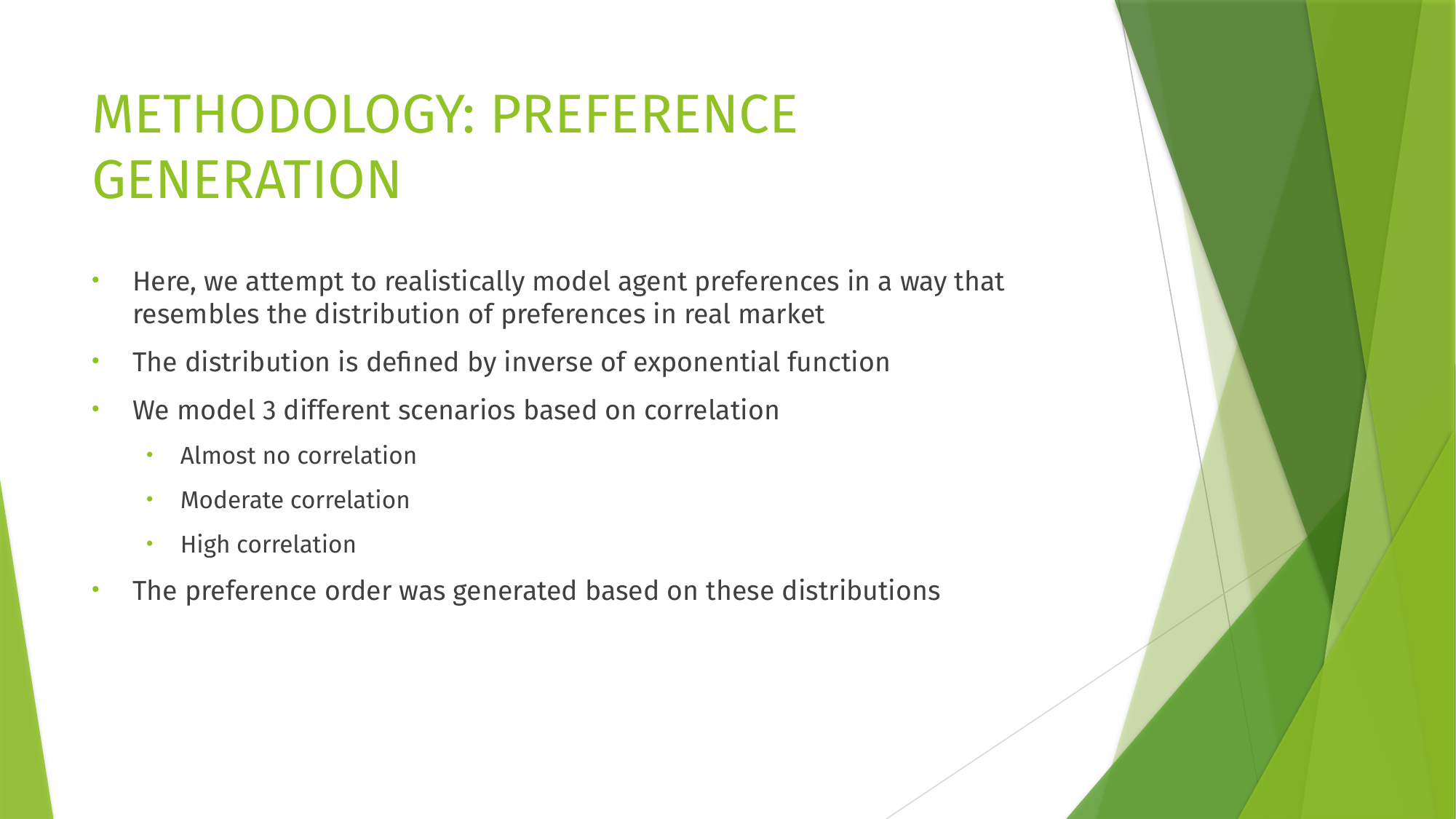

# METHODOLOGY: PREFERENCE GENERATION
Here, we attempt to realistically model agent preferences in a way that resembles the distribution of preferences in real market
The distribution is defined by inverse of exponential function
We model 3 different scenarios based on correlation
Almost no correlation
Moderate correlation
High correlation
The preference order was generated based on these distributions